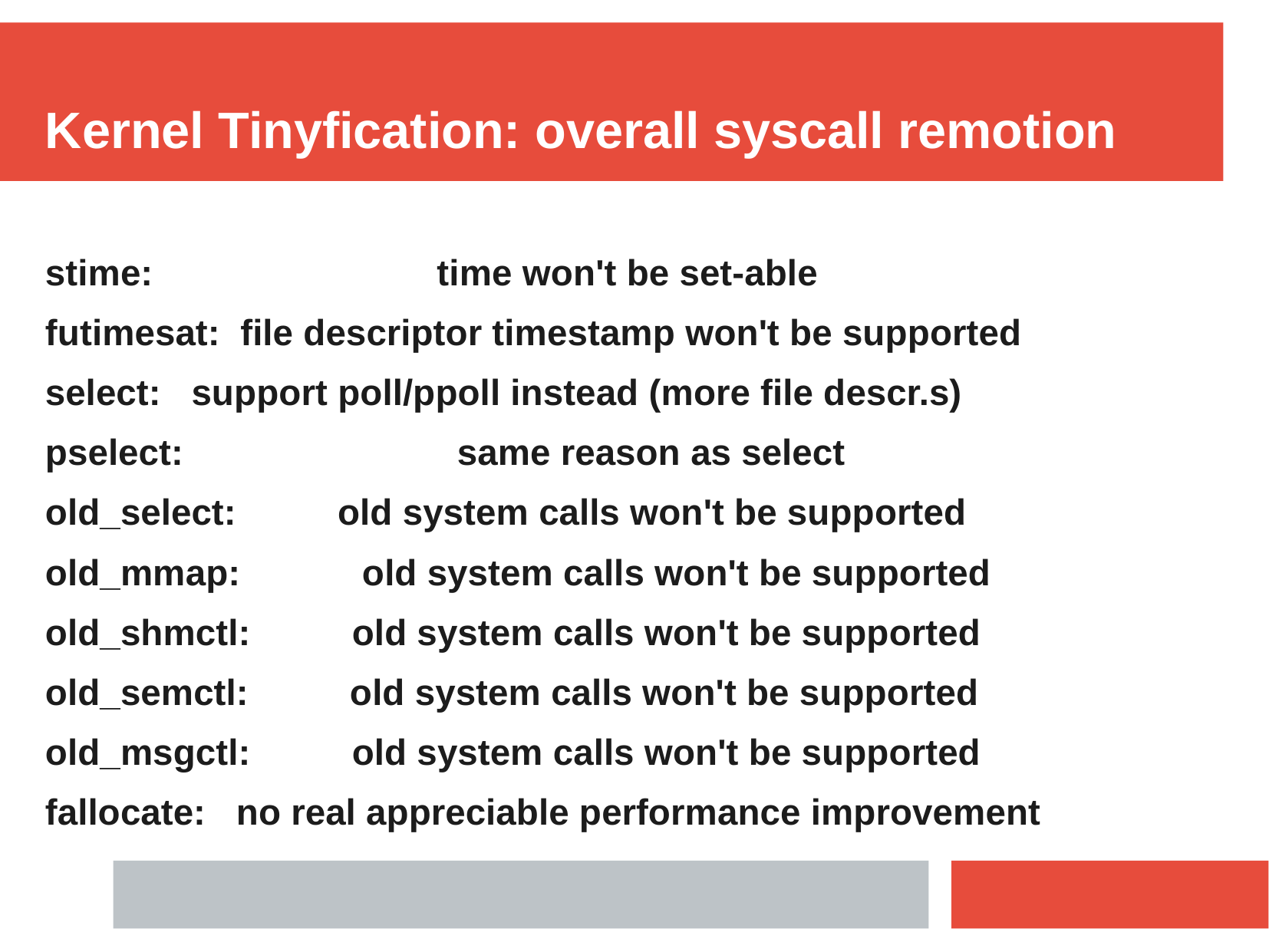

Kernel Tinyfication: overall syscall remotion
stime:                            time won't be set-able
futimesat:  file descriptor timestamp won't be supported
select:   support poll/ppoll instead (more file descr.s)
pselect:                           same reason as select
old_select:          old system calls won't be supported
old_mmap:            old system calls won't be supported
old_shmctl:          old system calls won't be supported
old_semctl:          old system calls won't be supported
old_msgctl:          old system calls won't be supported
fallocate:   no real appreciable performance improvement